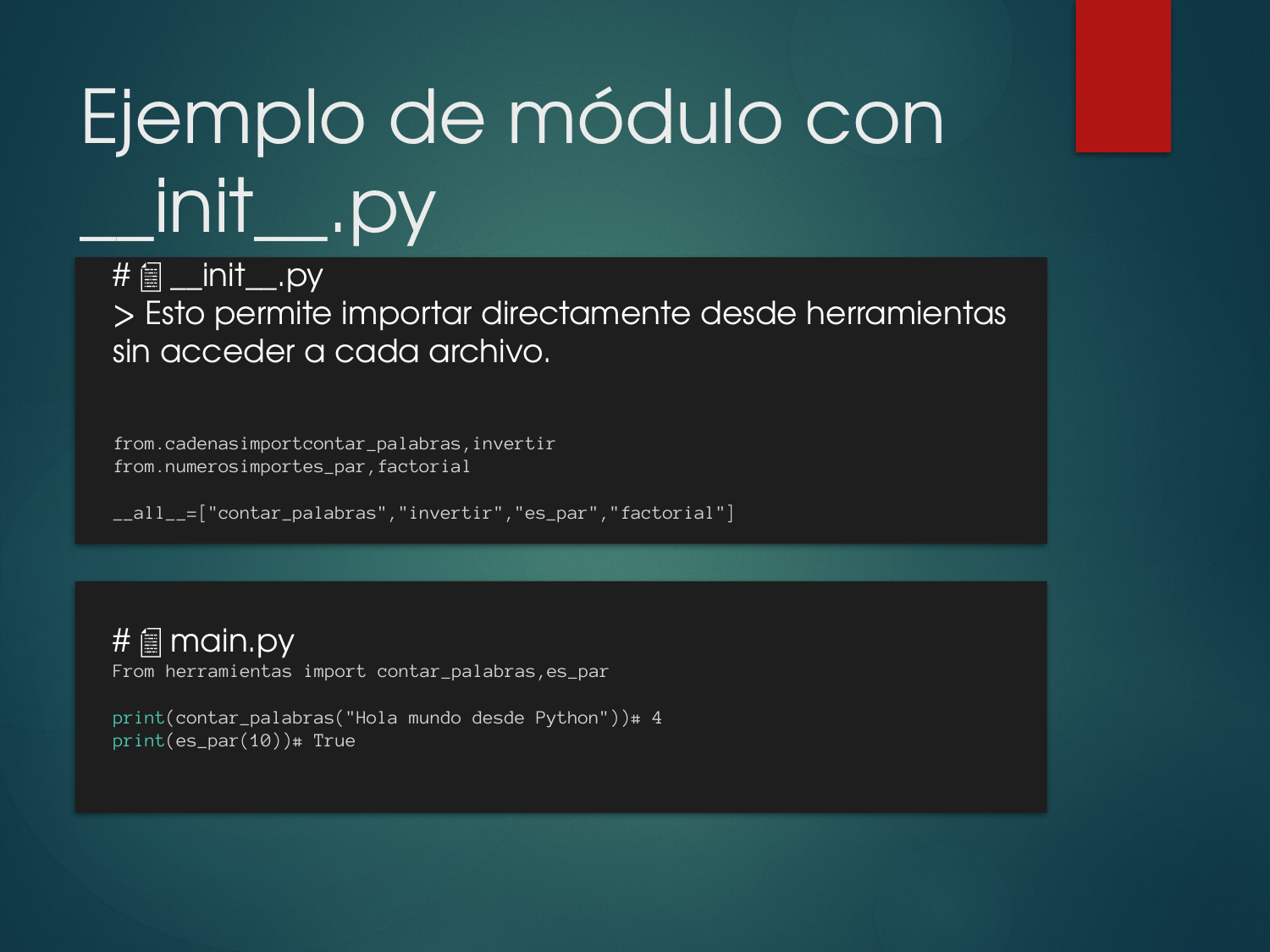

# Ejemplo de módulo con __init__.py
# 📄 __init__.py
> Esto permite importar directamente desde herramientas sin acceder a cada archivo.

from.cadenasimportcontar_palabras,invertir
from.numerosimportes_par,factorial

__all__=["contar_palabras","invertir","es_par","factorial"]

# 📄 main.py
From herramientas import contar_palabras,es_par

print(contar_palabras("Hola mundo desde Python"))# 4
print(es_par(10))# True